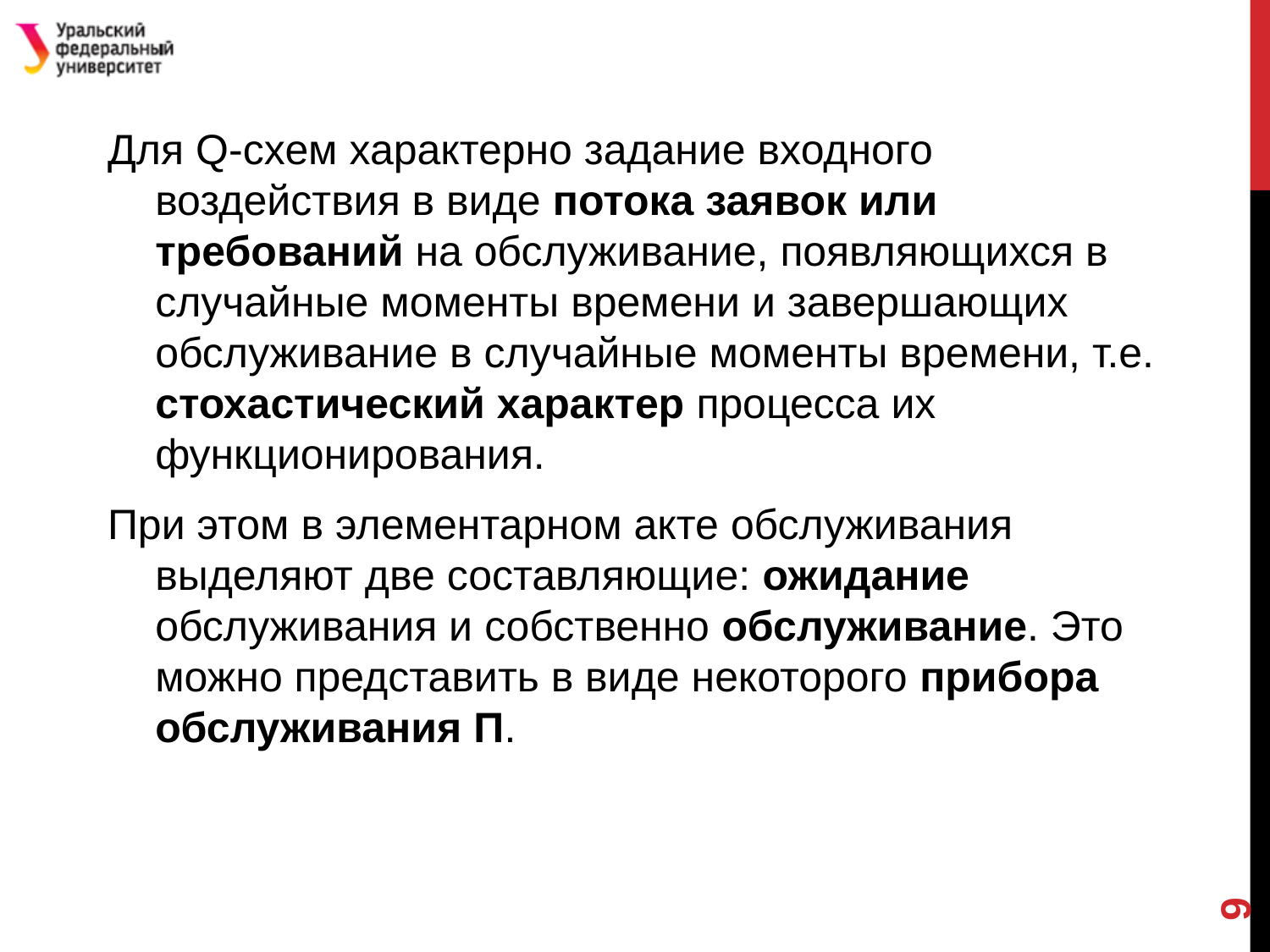

#
Для Q-схем характерно задание входного воздействия в виде потока заявок или требований на обслуживание, появляющихся в случайные моменты времени и завершающих обслуживание в случайные моменты времени, т.е. стохастический характер процесса их функционирования.
При этом в элементарном акте обслуживания выделяют две составляющие: ожидание обслуживания и собственно обслуживание. Это можно представить в виде некоторого прибора обслуживания П.
9